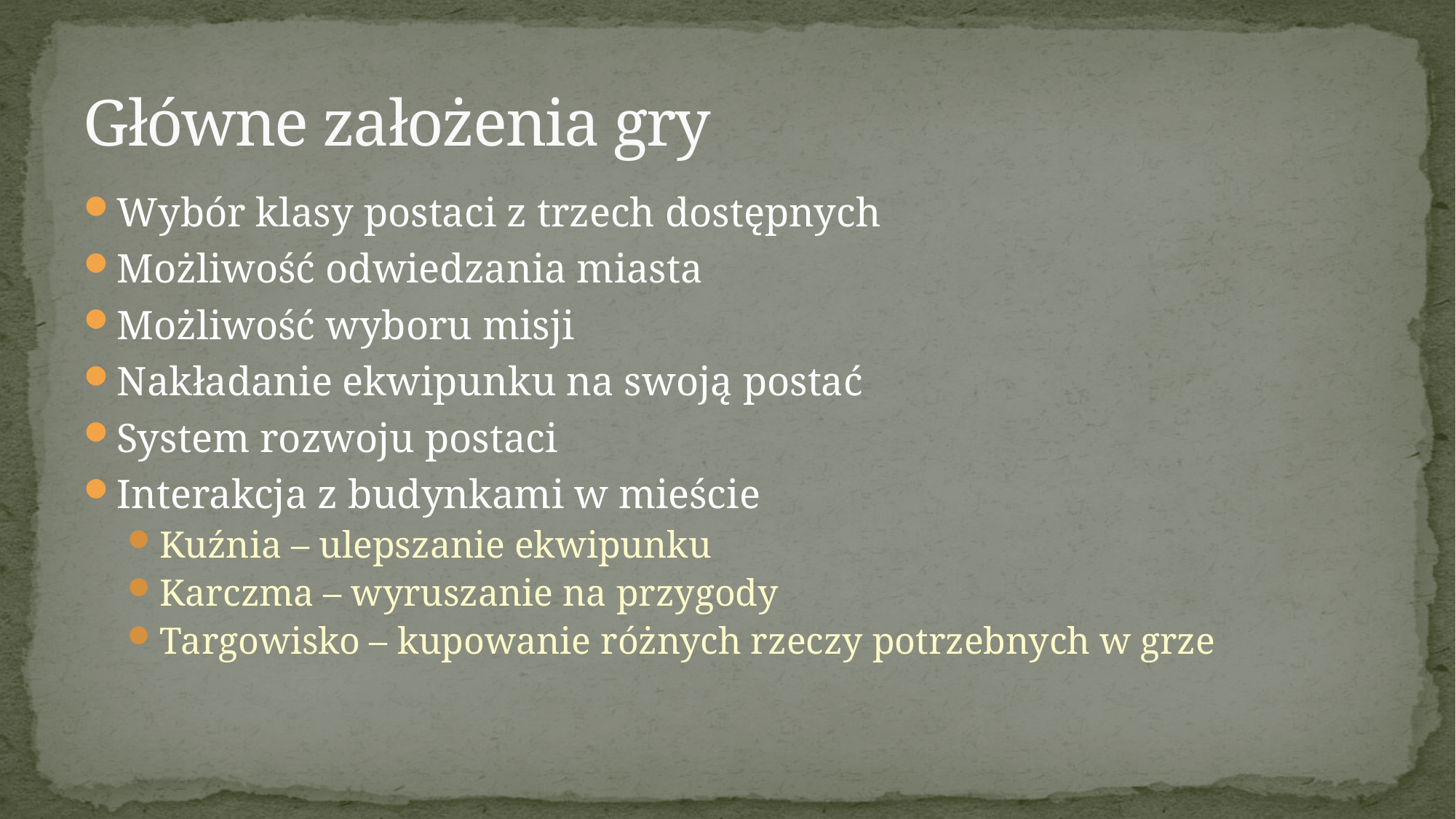

# Główne założenia gry
Wybór klasy postaci z trzech dostępnych
Możliwość odwiedzania miasta
Możliwość wyboru misji
Nakładanie ekwipunku na swoją postać
System rozwoju postaci
Interakcja z budynkami w mieście
Kuźnia – ulepszanie ekwipunku
Karczma – wyruszanie na przygody
Targowisko – kupowanie różnych rzeczy potrzebnych w grze